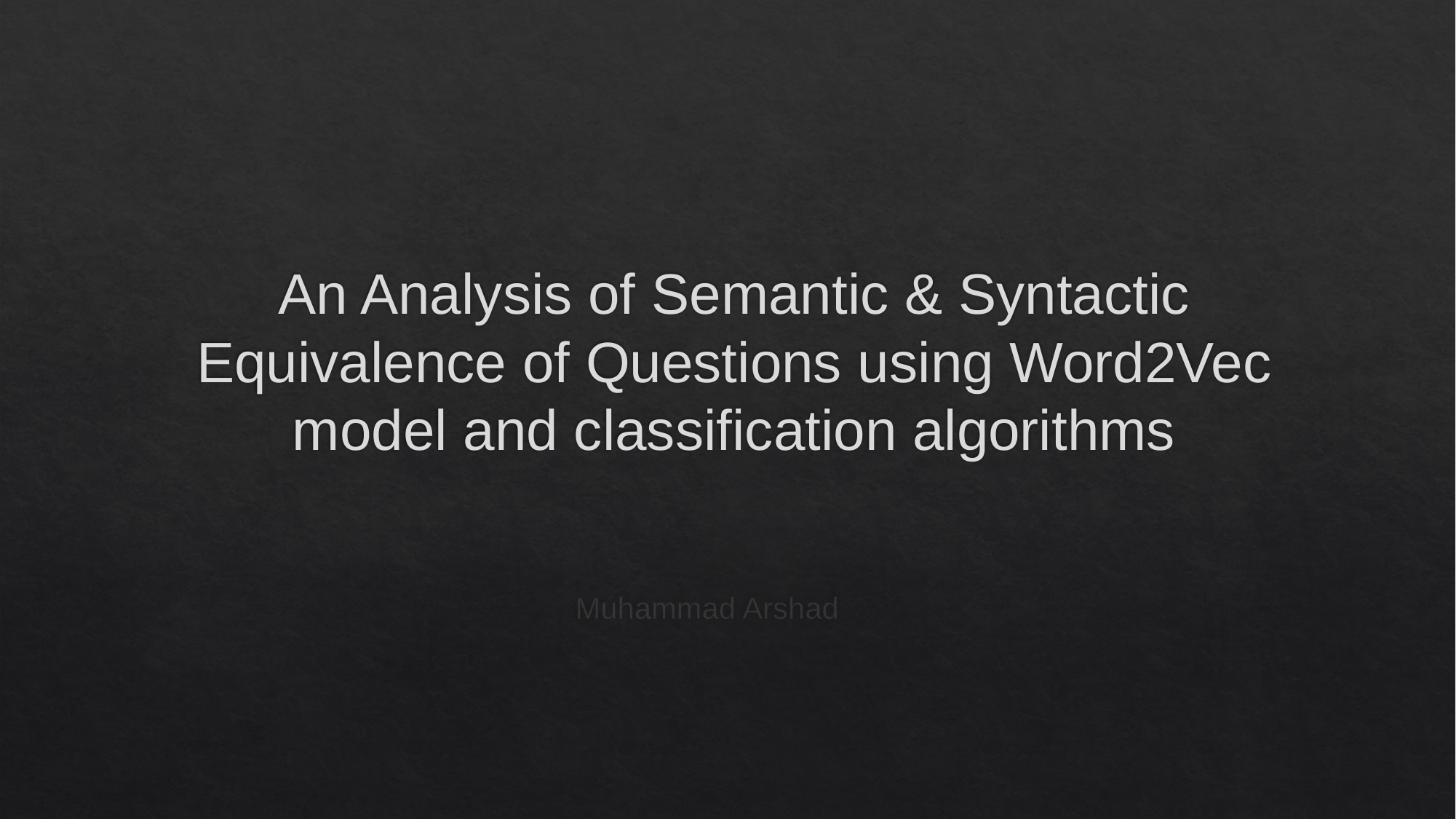

# An Analysis of Semantic & Syntactic Equivalence of Questions using Word2Vec model and classification algorithms
Muhammad Arshad